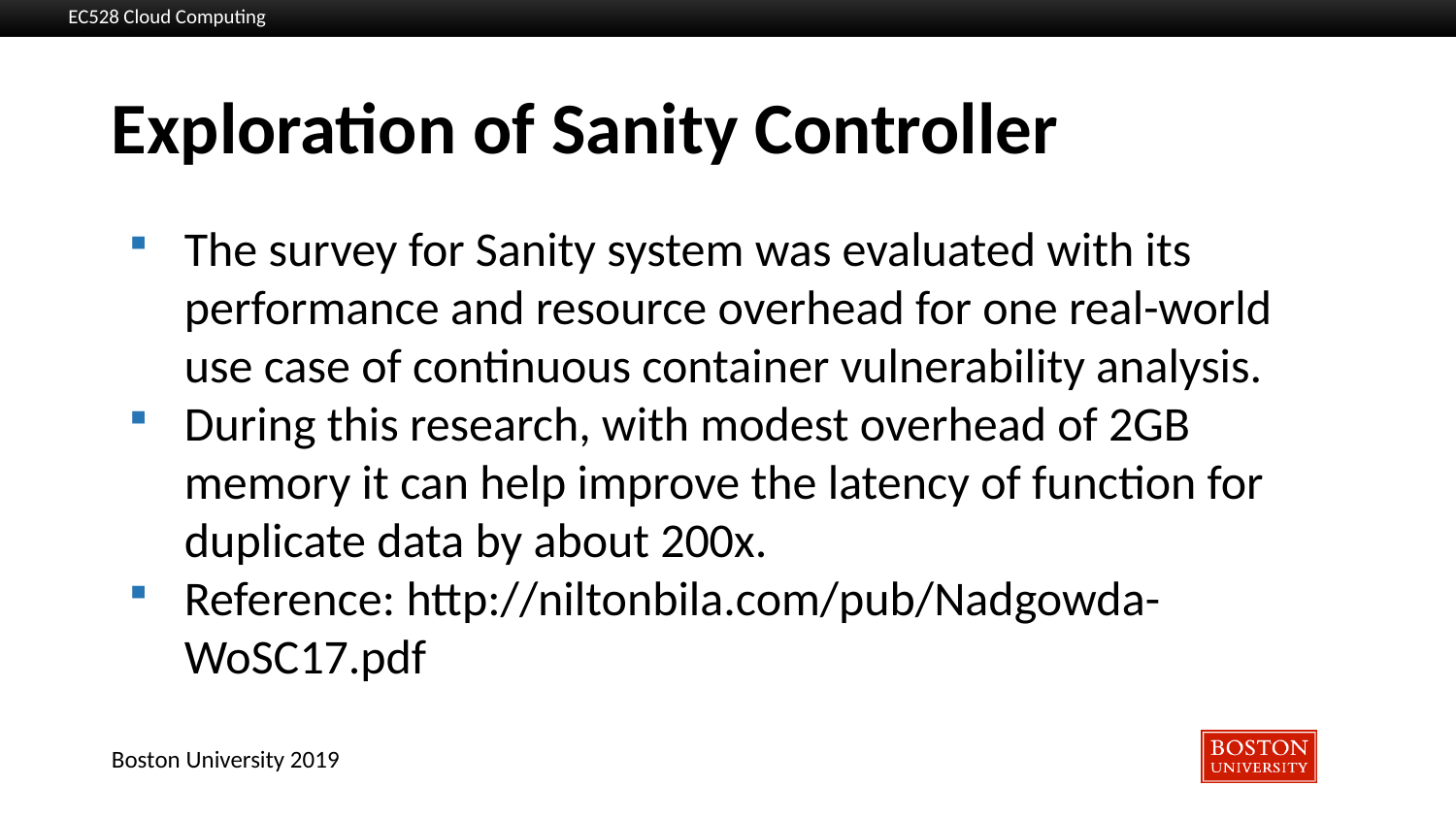

# Exploration of Sanity Controller

The survey for Sanity system was evaluated with its performance and resource overhead for one real-world use case of continuous container vulnerability analysis.
During this research, with modest overhead of 2GB memory it can help improve the latency of function for duplicate data by about 200x.
Reference: http://niltonbila.com/pub/Nadgowda-WoSC17.pdf